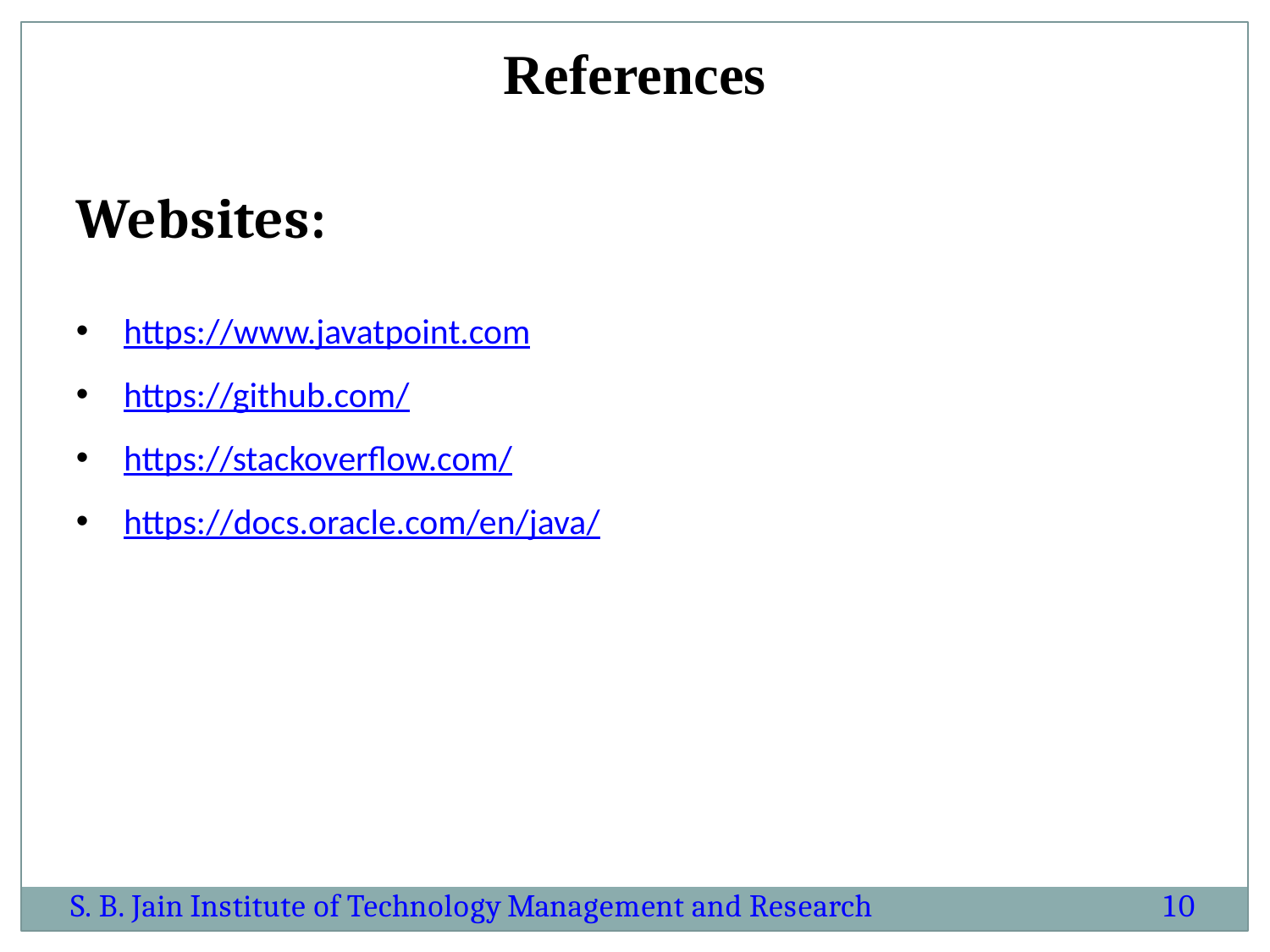

References

Websites:

https://www.javatpoint.com
https://github.com/
https://stackoverflow.com/
https://docs.oracle.com/en/java/

S. B. Jain Institute of Technology Management and Research
10